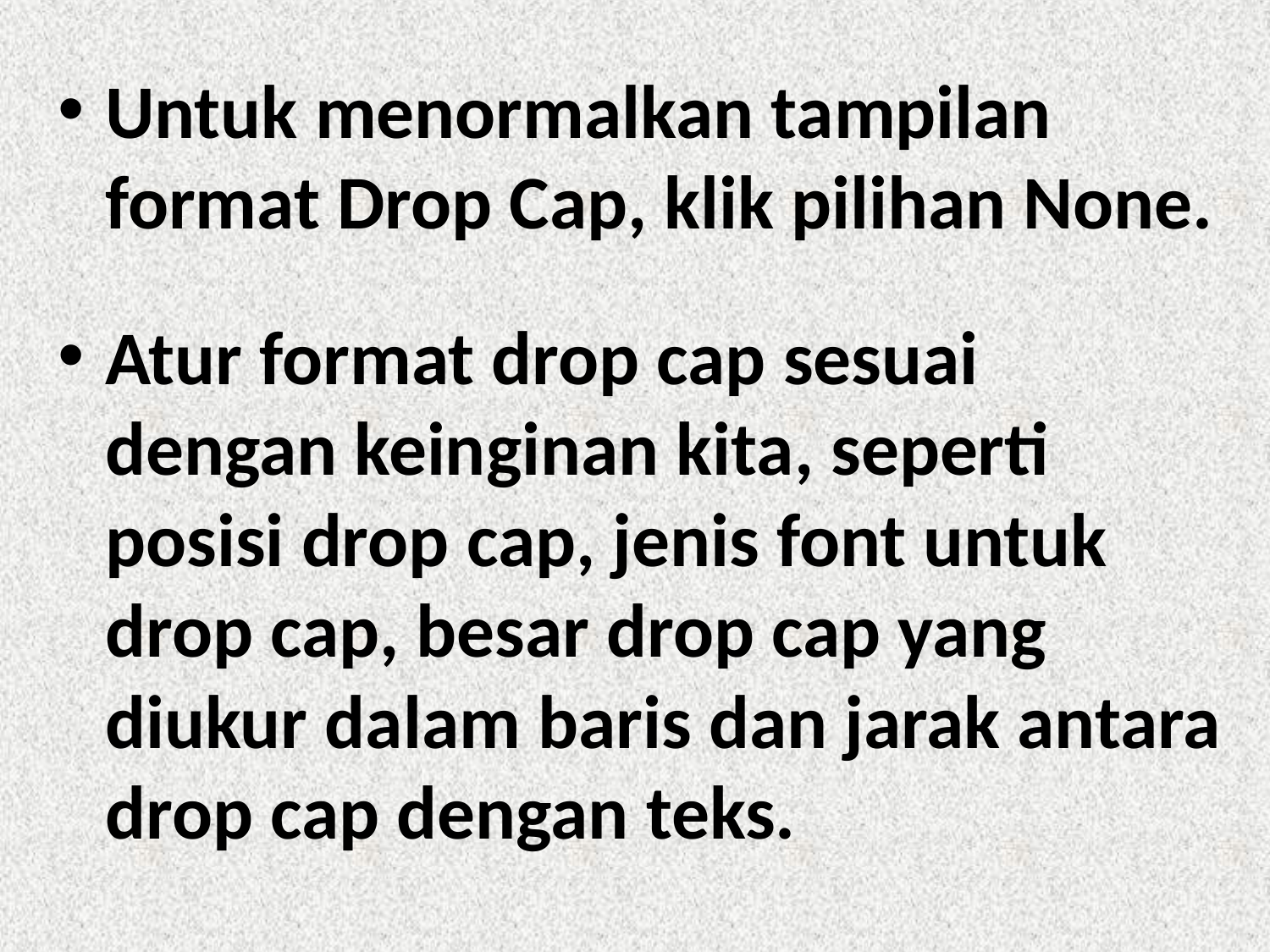

Untuk menormalkan tampilan format Drop Cap, klik pilihan None.

Atur format drop cap sesuai dengan keinginan kita, seperti posisi drop cap, jenis font untuk drop cap, besar drop cap yang diukur dalam baris dan jarak antara drop cap dengan teks.